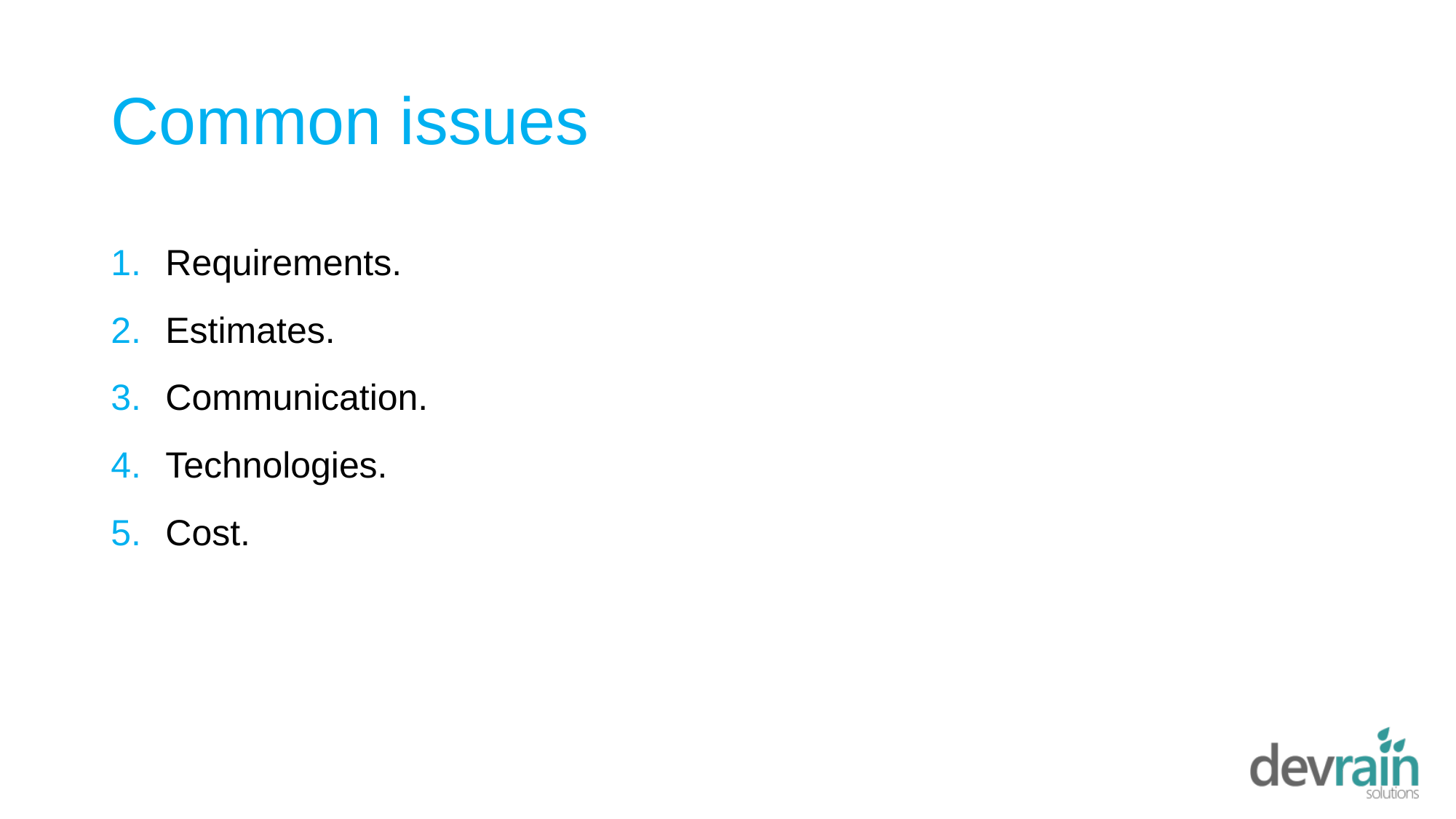

# Common issues
Requirements.
Estimates.
Communication.
Technologies.
Cost.